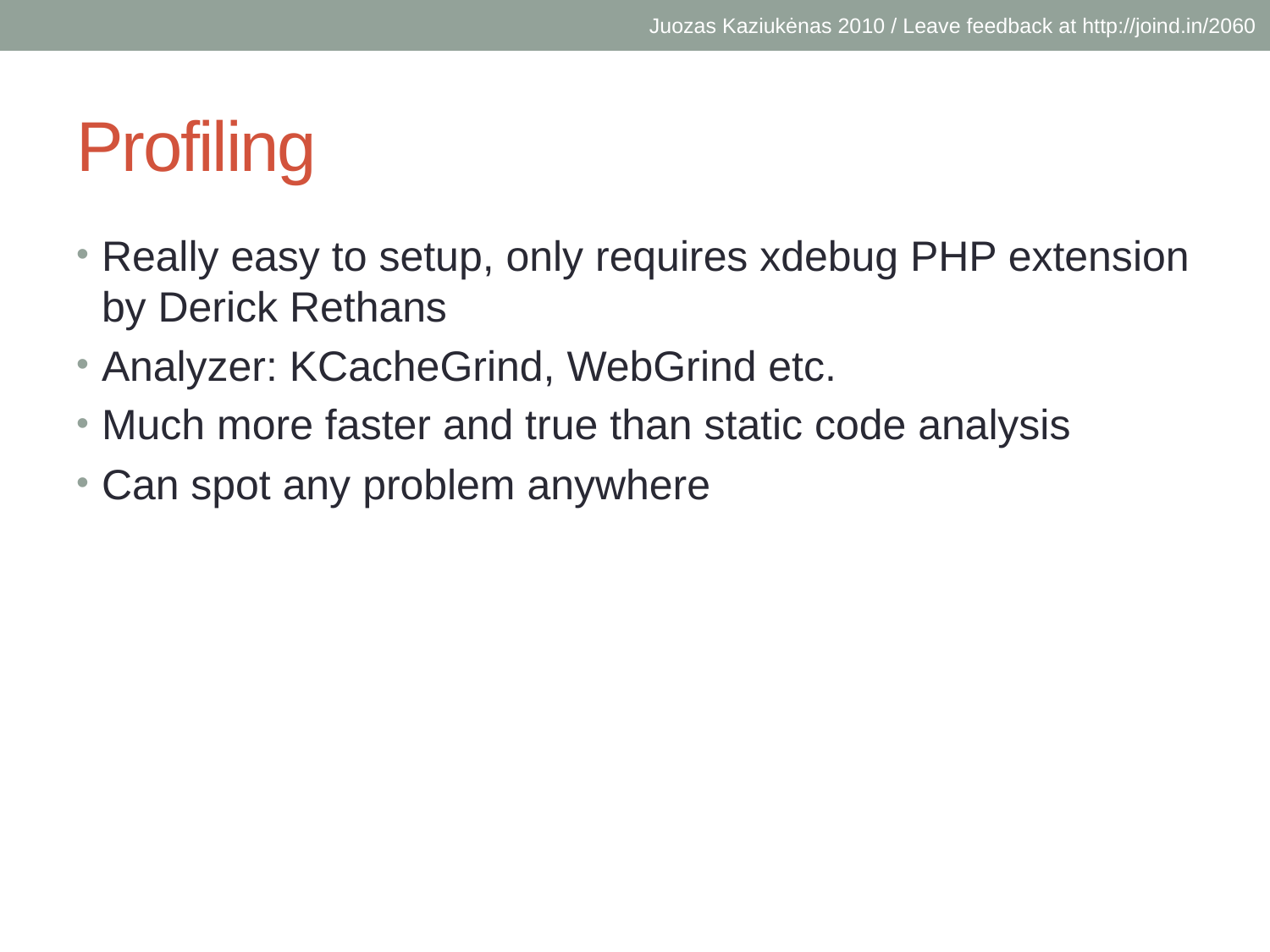

Juozas Kaziukėnas 2010 / Leave feedback at http://joind.in/2060
# Profiling
Really easy to setup, only requires xdebug PHP extension by Derick Rethans
Analyzer: KCacheGrind, WebGrind etc.
Much more faster and true than static code analysis
Can spot any problem anywhere